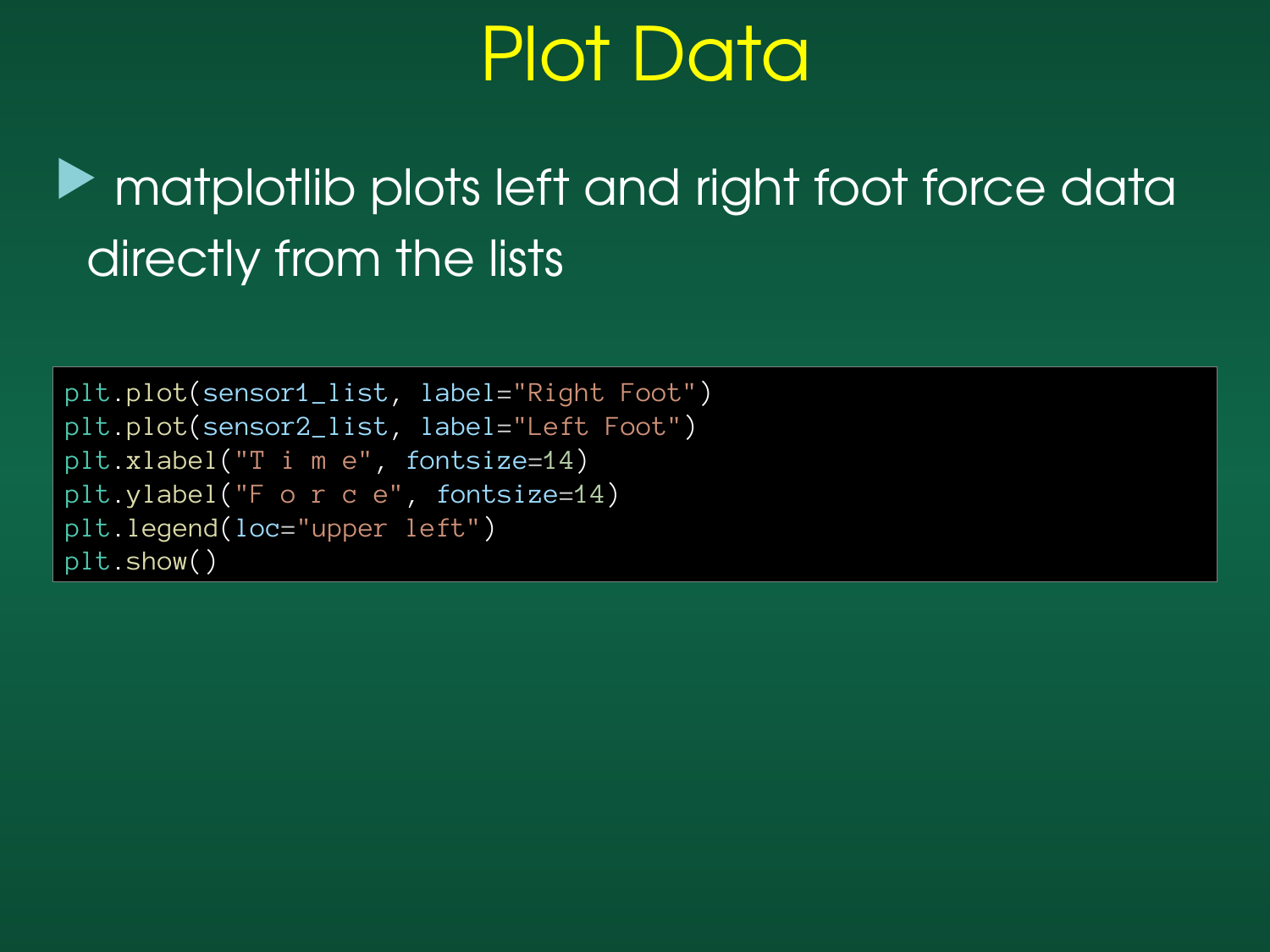

Plot Data
 matplotlib plots left and right foot force data directly from the lists
plt.plot(sensor1_list, label="Right Foot")
plt.plot(sensor2_list, label="Left Foot")
plt.xlabel("T i m e", fontsize=14)
plt.ylabel("F o r c e", fontsize=14)
plt.legend(loc="upper left")
plt.show()